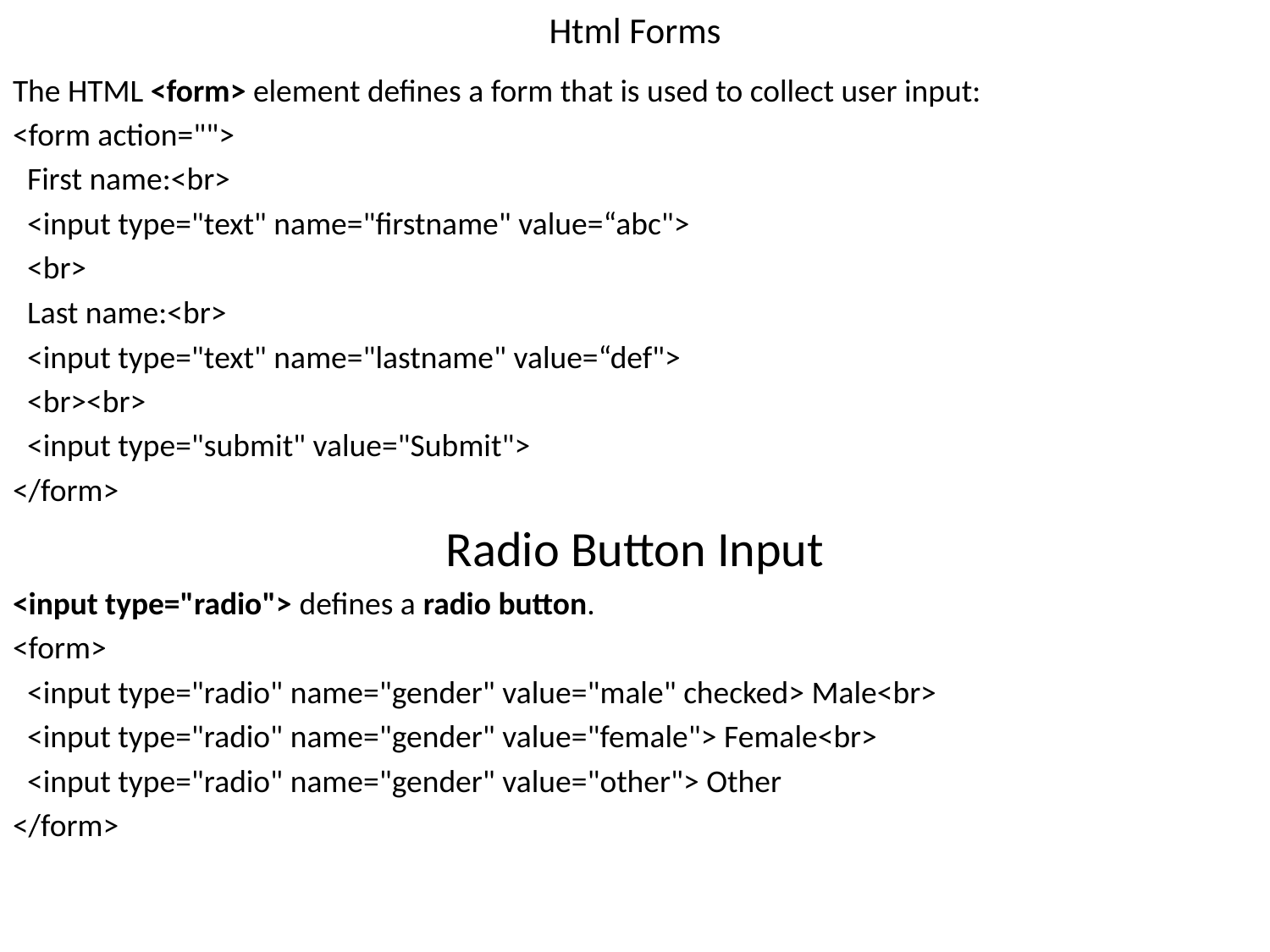

# Html Forms
The HTML <form> element defines a form that is used to collect user input:
<form action="">
  First name:<br>
  <input type="text" name="firstname" value=“abc">
  <br>
  Last name:<br>
  <input type="text" name="lastname" value=“def">
  <br><br>
  <input type="submit" value="Submit">
</form>
Radio Button Input
<input type="radio"> defines a radio button.
<form>
  <input type="radio" name="gender" value="male" checked> Male<br>
  <input type="radio" name="gender" value="female"> Female<br>
  <input type="radio" name="gender" value="other"> Other
</form>